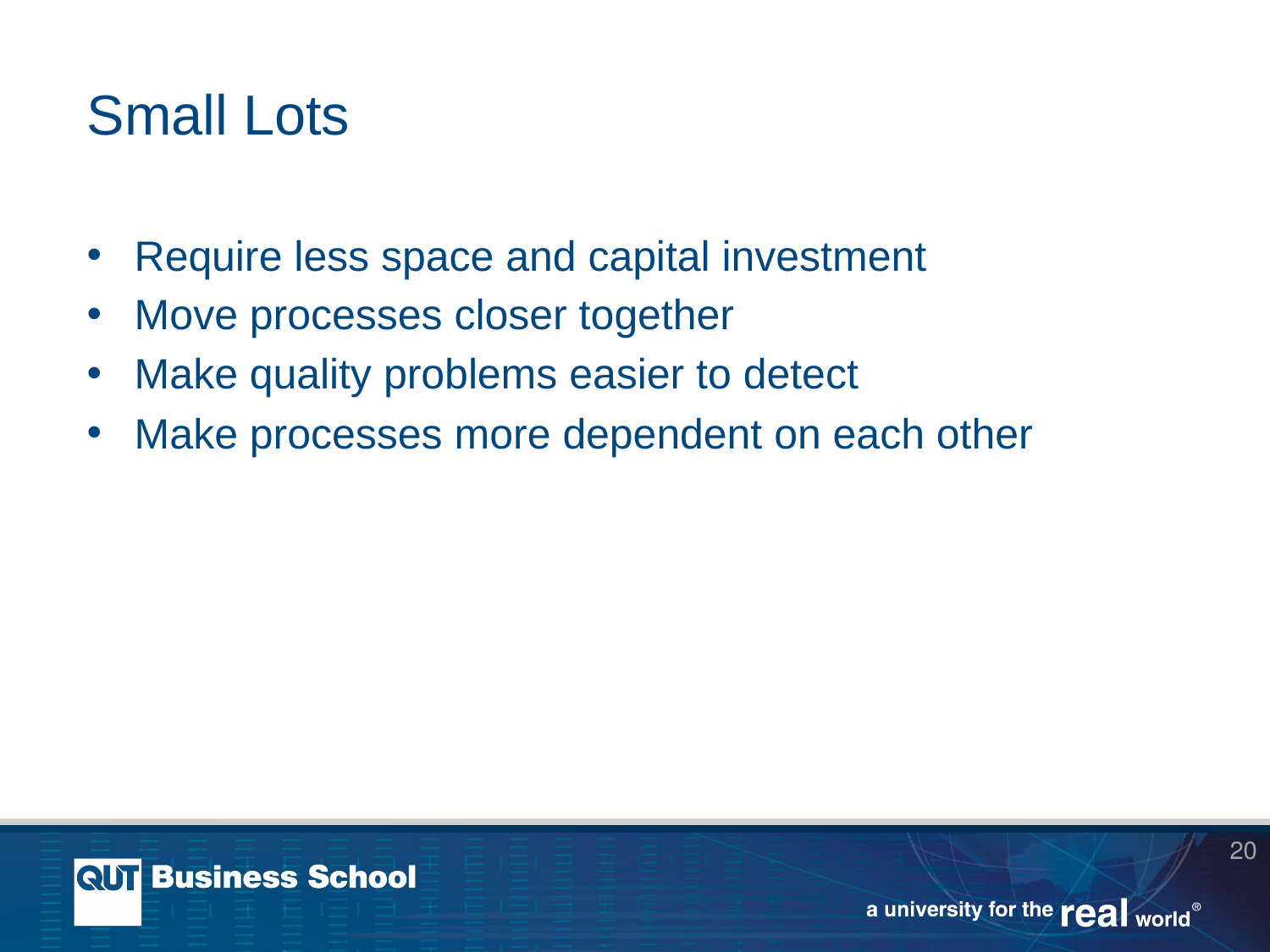

# Small Lots
Require less space and capital investment
Move processes closer together
Make quality problems easier to detect
Make processes more dependent on each other
20